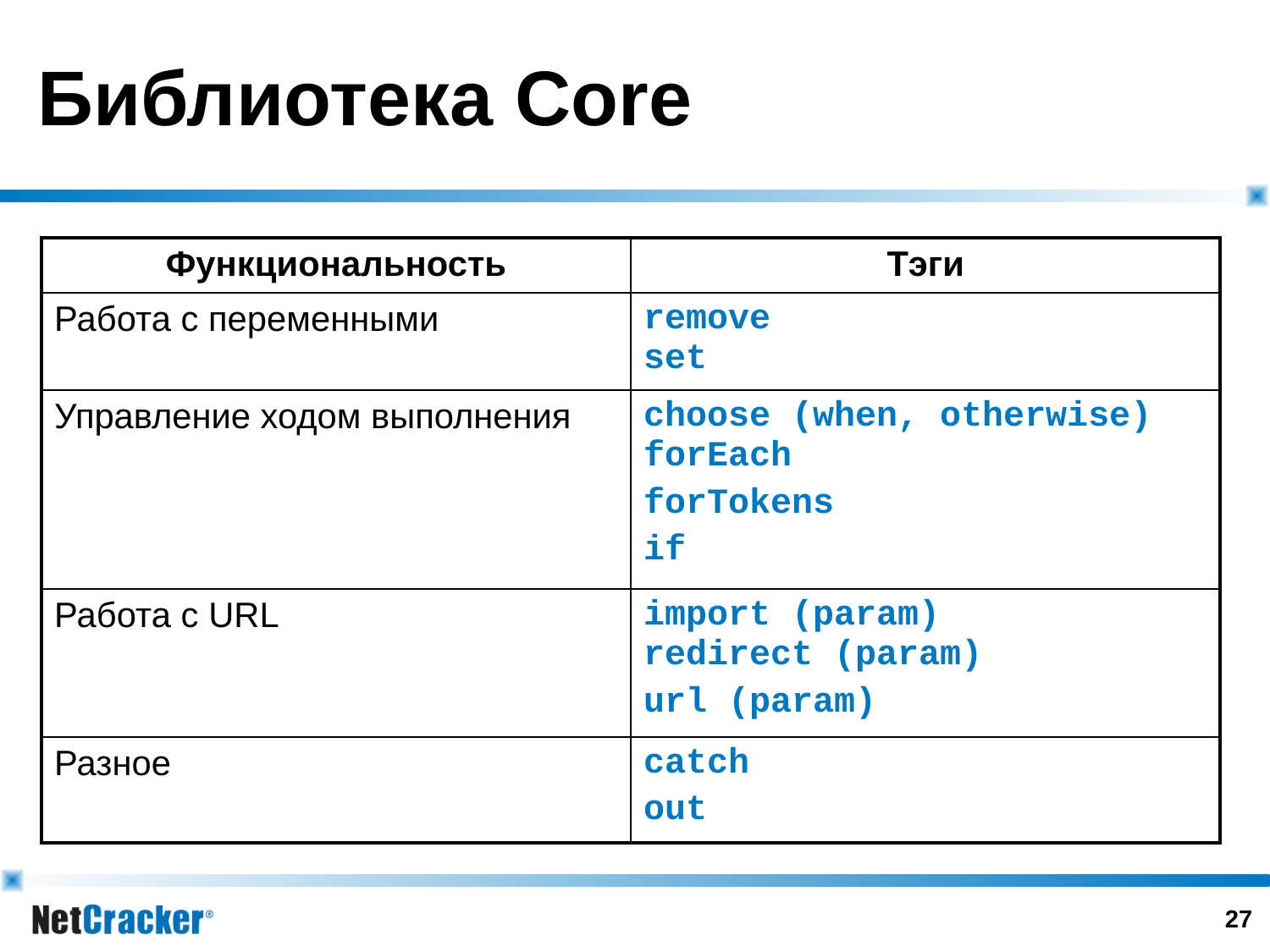

# Библиотека Core
| Функциональность | Тэги |
| --- | --- |
| Работа с переменными | remove set |
| Управление ходом выполнения | choose (when, otherwise) forEach forTokens if |
| Работа с URL | import (param) redirect (param) url (param) |
| Разное | catch out |
27